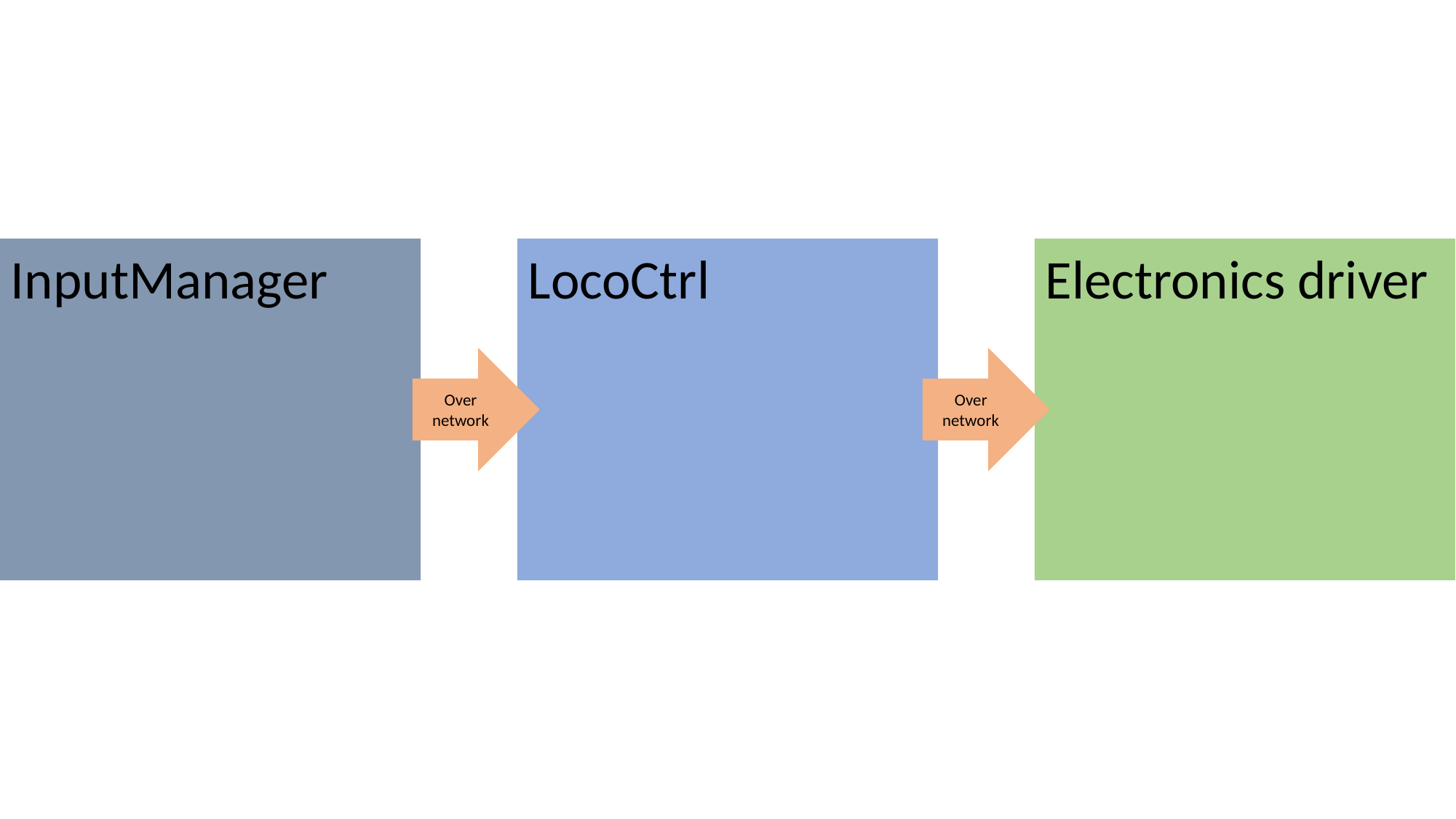

InputManager
LocoCtrl
Electronics driver
Over network
Over network